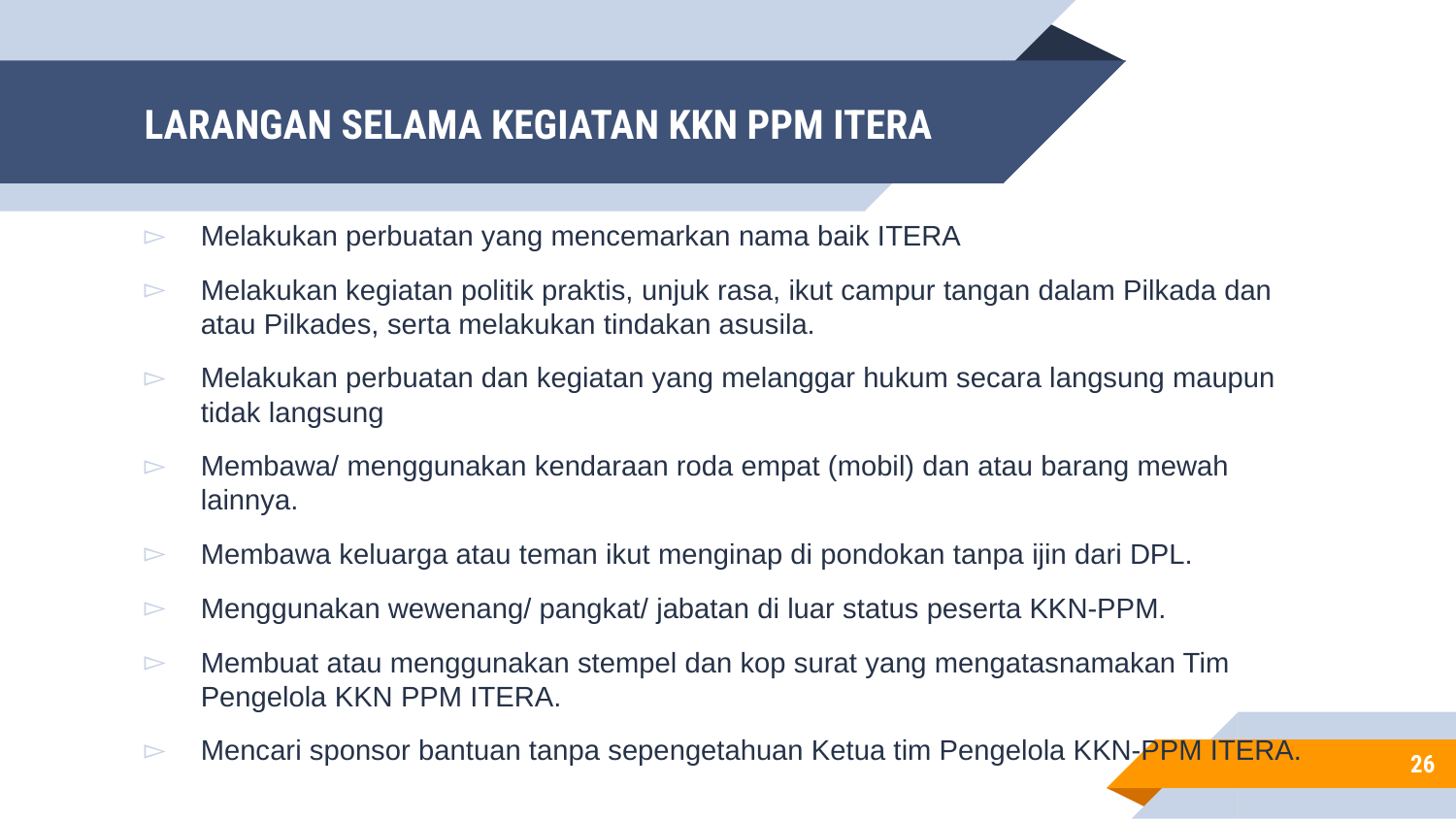

# LARANGAN SELAMA KEGIATAN KKN PPM ITERA
Melakukan perbuatan yang mencemarkan nama baik ITERA
Melakukan kegiatan politik praktis, unjuk rasa, ikut campur tangan dalam Pilkada dan atau Pilkades, serta melakukan tindakan asusila.
Melakukan perbuatan dan kegiatan yang melanggar hukum secara langsung maupun tidak langsung
Membawa/ menggunakan kendaraan roda empat (mobil) dan atau barang mewah lainnya.
Membawa keluarga atau teman ikut menginap di pondokan tanpa ijin dari DPL.
Menggunakan wewenang/ pangkat/ jabatan di luar status peserta KKN-PPM.
Membuat atau menggunakan stempel dan kop surat yang mengatasnamakan Tim Pengelola KKN PPM ITERA.
Mencari sponsor bantuan tanpa sepengetahuan Ketua tim Pengelola KKN-PPM ITERA.

26